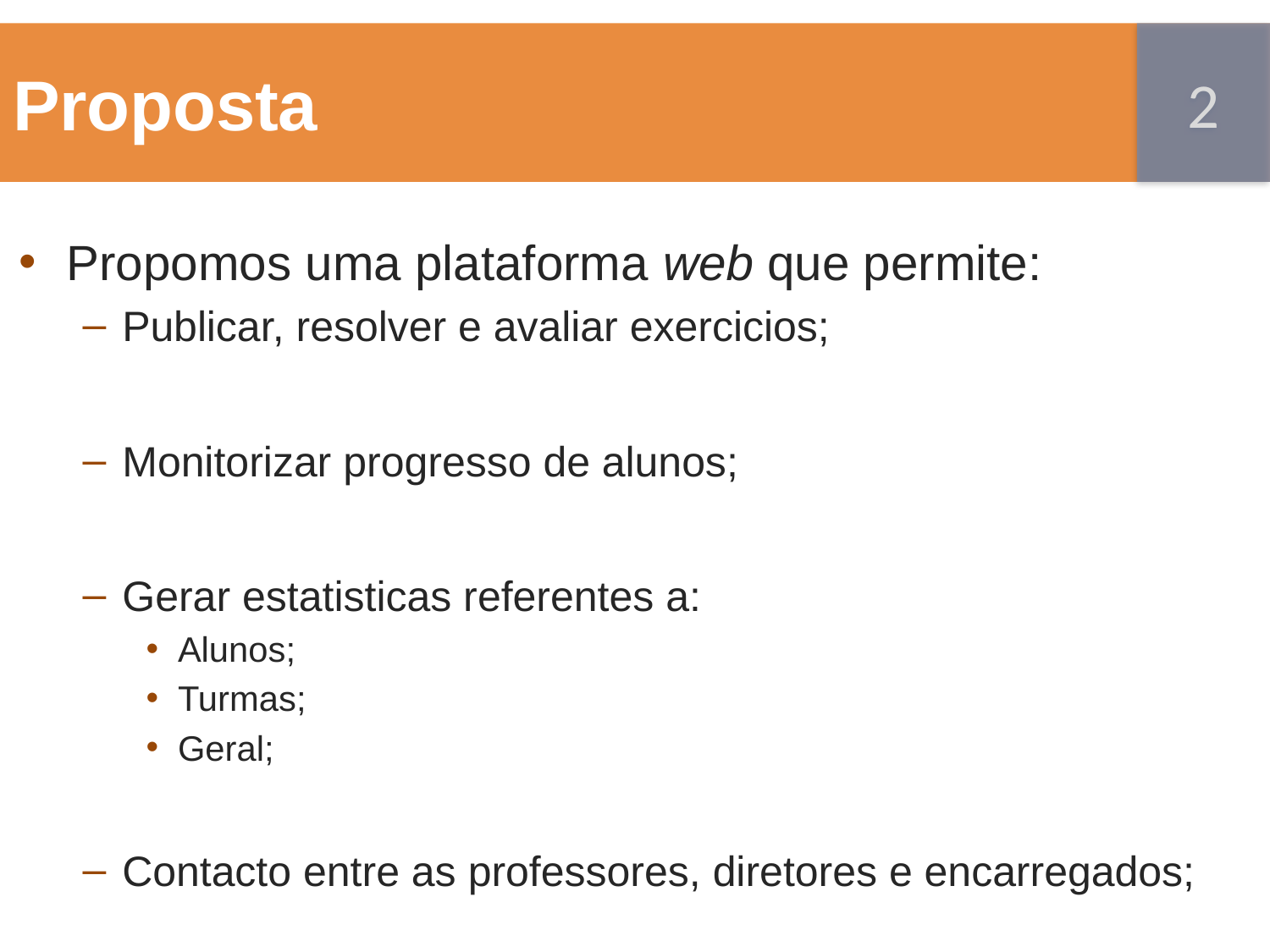

Proposta
2
Propomos uma plataforma web que permite:
Publicar, resolver e avaliar exercicios;

Monitorizar progresso de alunos;

Gerar estatisticas referentes a:
Alunos;
Turmas;
Geral;

Contacto entre as professores, diretores e encarregados;